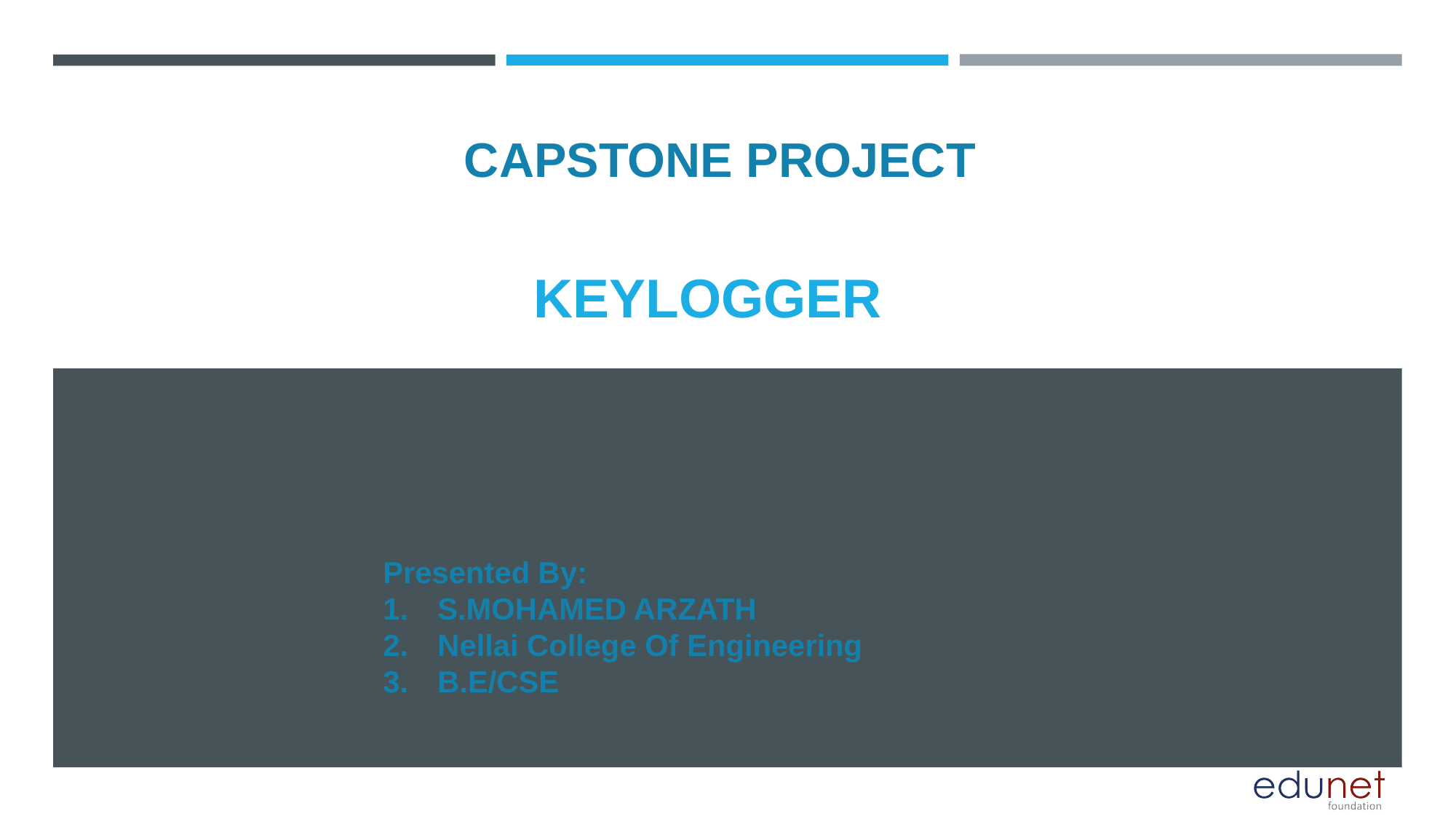

CAPSTONE PROJECT
# KEYLOGGER
Presented By:
S.MOHAMED ARZATH
Nellai College Of Engineering
B.E/CSE